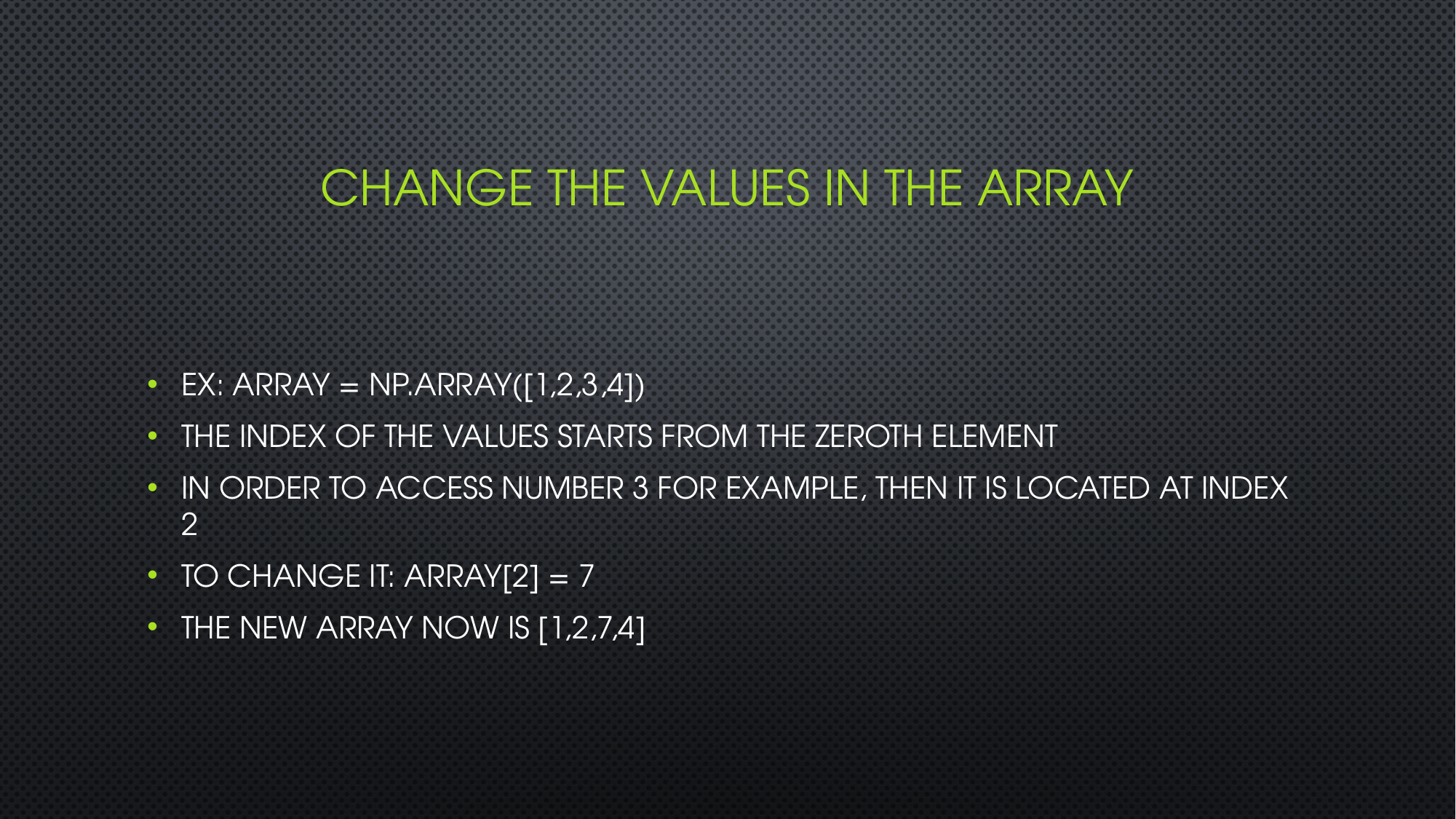

# Change the values in the array
Ex: array = np.array([1,2,3,4])
The index of the values starts from the zeroth element
In order to access number 3 for example, then it is located at index 2
To change it: array[2] = 7
The new array now is [1,2,7,4]